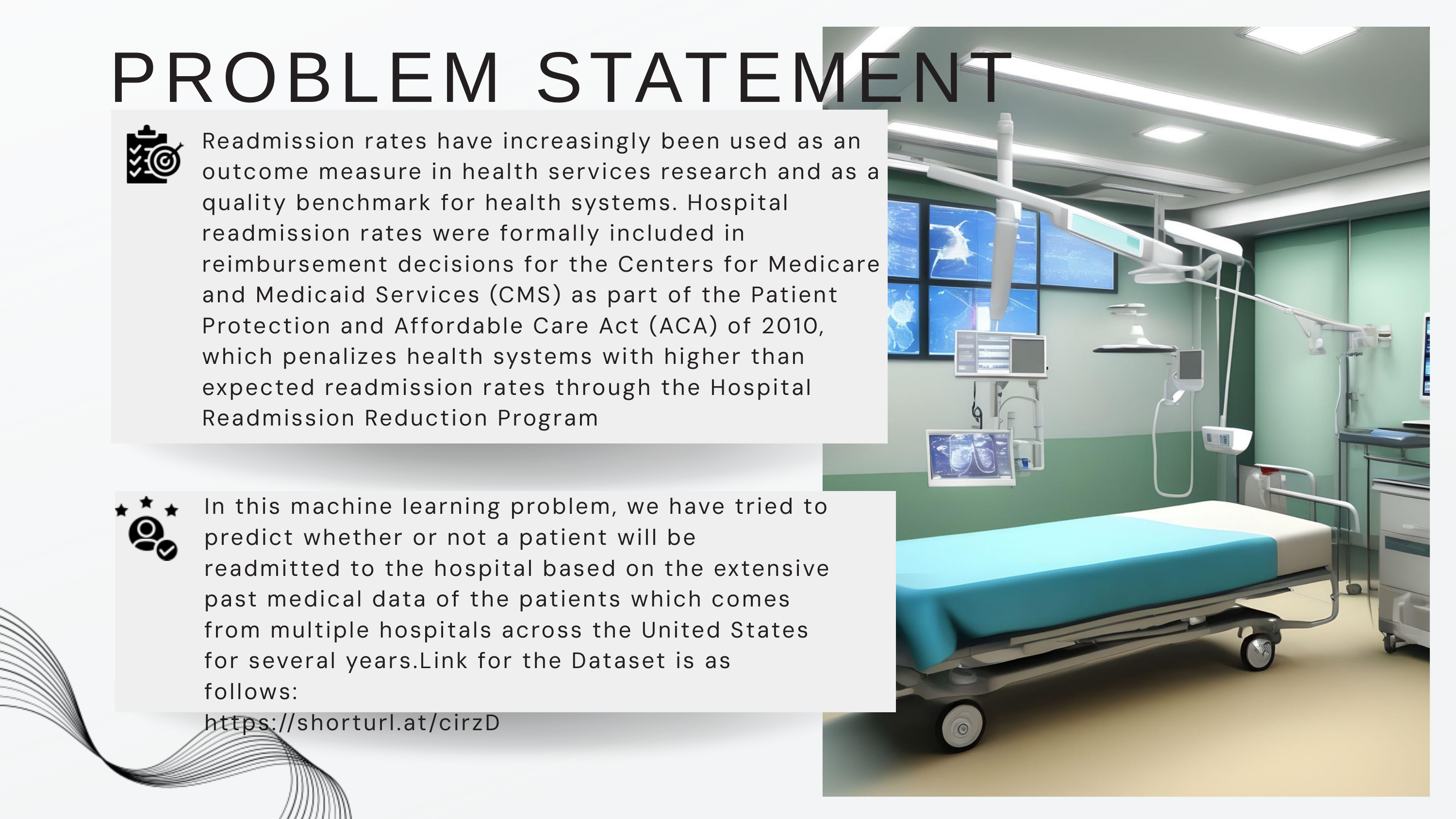

PROBLEM STATEMENT

Readmission rates have increasingly been used as an outcome measure in health services research and as a quality benchmark for health systems. Hospital readmission rates were formally included in reimbursement decisions for the Centers for Medicare and Medicaid Services (CMS) as part of the Patient Protection and Affordable Care Act (ACA) of 2010, which penalizes health systems with higher than expected readmission rates through the Hospital Readmission Reduction Program

In this machine learning problem, we have tried to predict whether or not a patient will be readmitted to the hospital based on the extensive past medical data of the patients which comes from multiple hospitals across the United States for several years.Link for the Dataset is as follows:
https://shorturl.at/cirzD